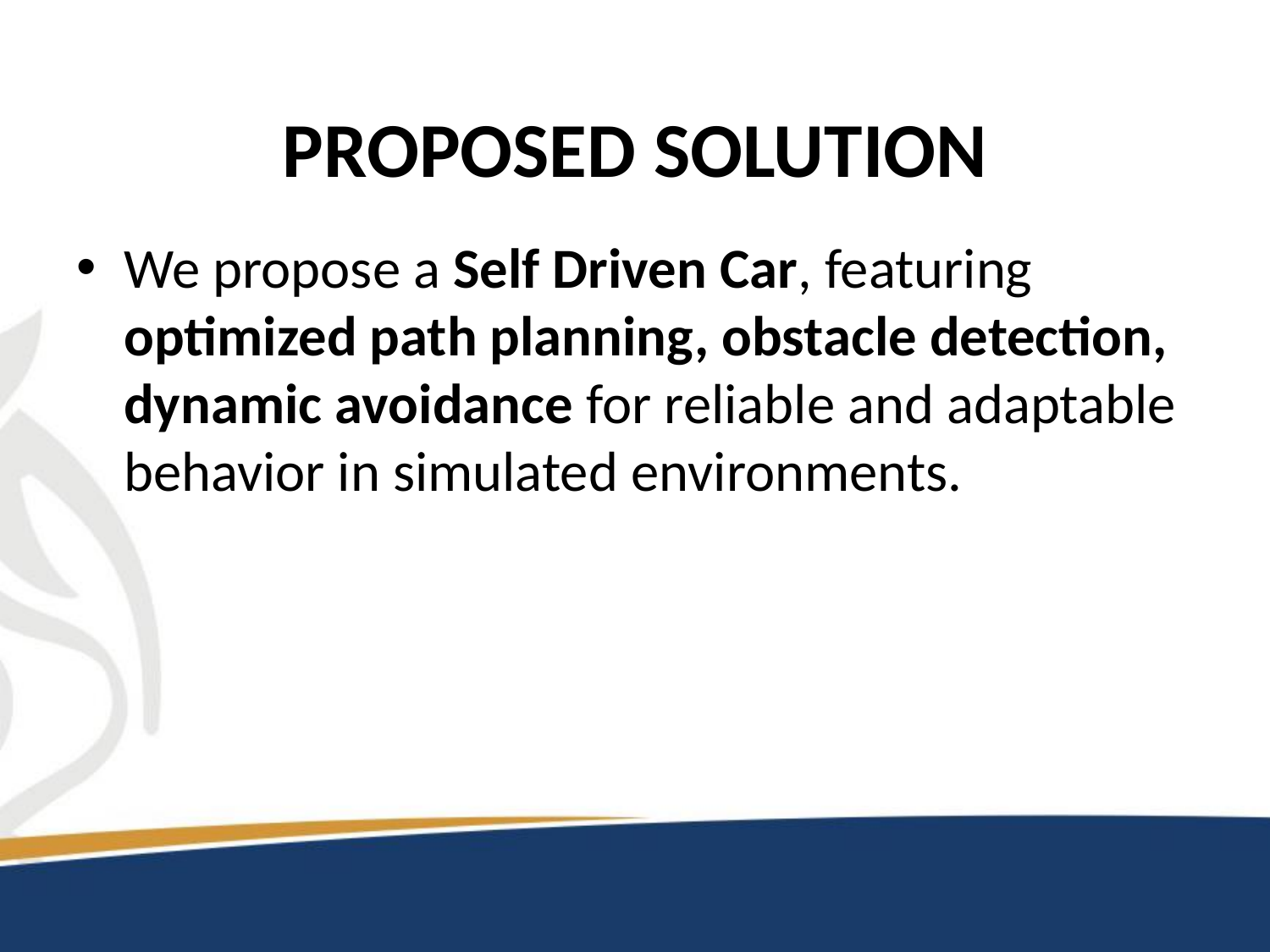

# PROPOSED SOLUTION
We propose a Self Driven Car, featuring optimized path planning, obstacle detection, dynamic avoidance for reliable and adaptable behavior in simulated environments.